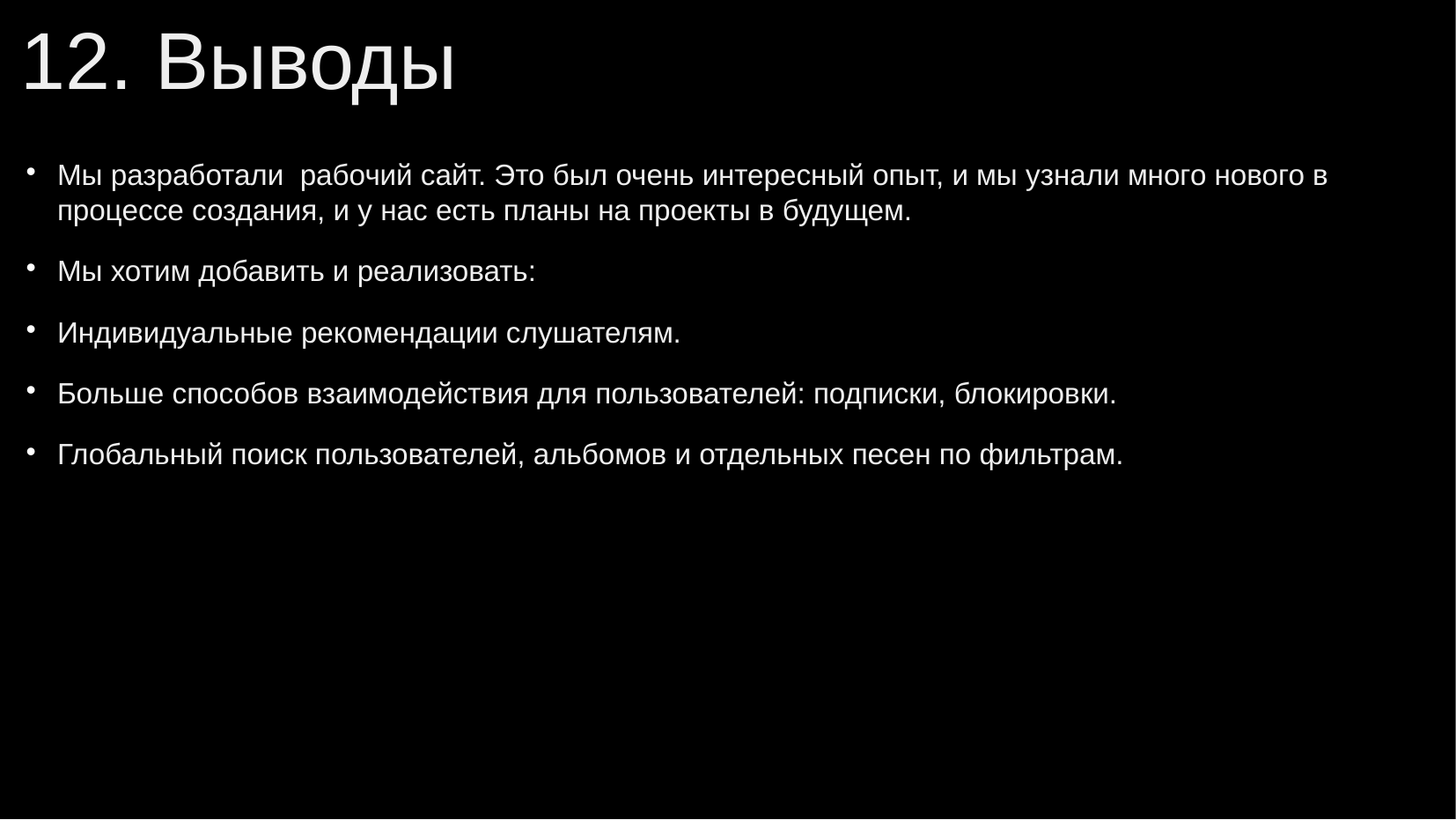

12. Выводы
Мы разработали  рабочий сайт. Это был очень интересный опыт, и мы узнали много нового в процессе создания, и у нас есть планы на проекты в будущем.
Мы хотим добавить и реализовать:
Индивидуальные рекомендации слушателям.
Больше способов взаимодействия для пользователей: подписки, блокировки.
Глобальный поиск пользователей, альбомов и отдельных песен по фильтрам.